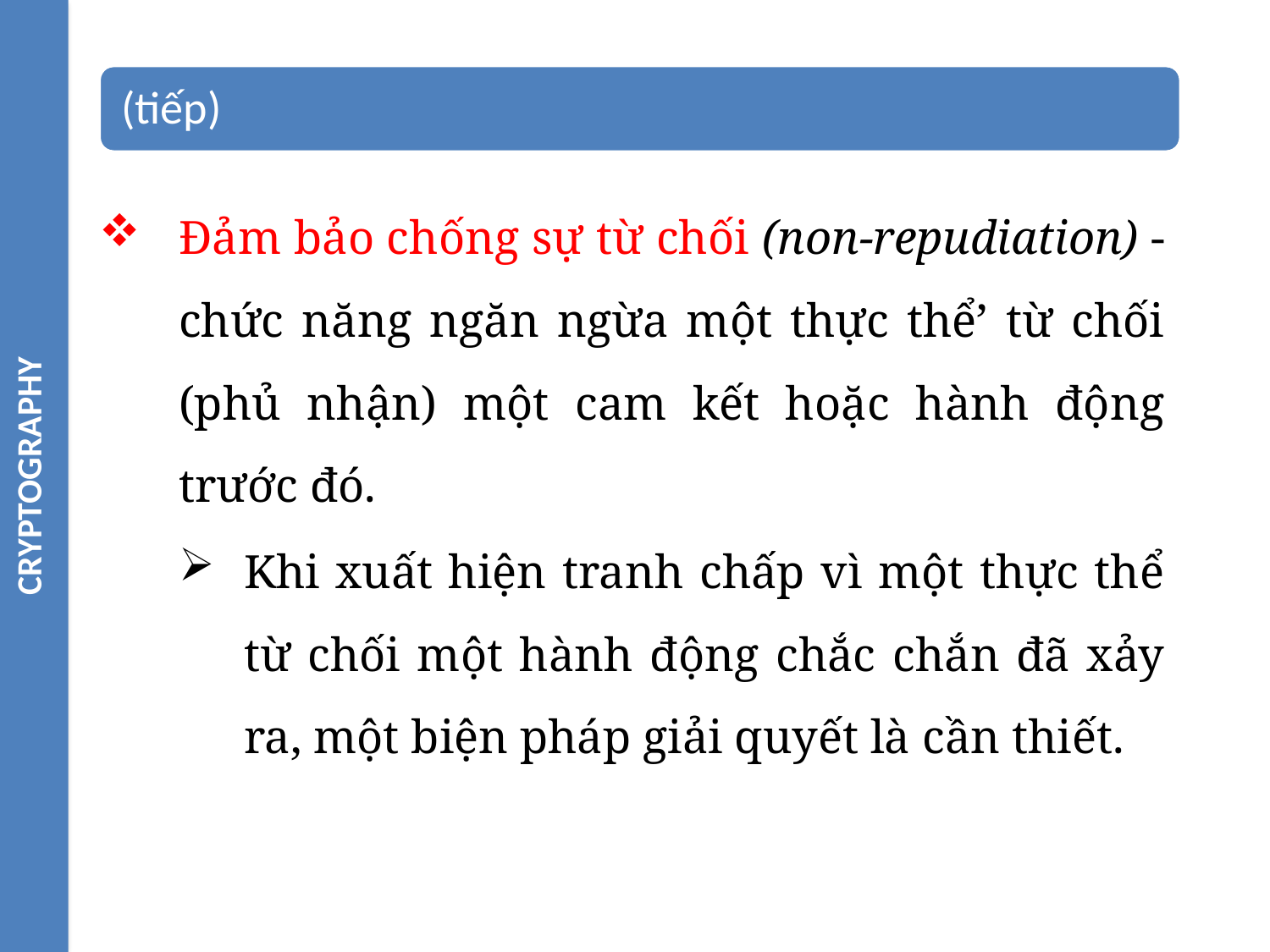

CRYPTOGRAPHY
(tiếp)
Đảm bảo chống sự từ chối (non-repudiation) -chức năng ngăn ngừa một thực thể’ từ chối (phủ nhận) một cam kết hoặc hành động trước đó.
Khi xuất hiện tranh chấp vì một thực thể từ chối một hành động chắc chắn đã xảy ra, một biện pháp giải quyết là cần thiết.